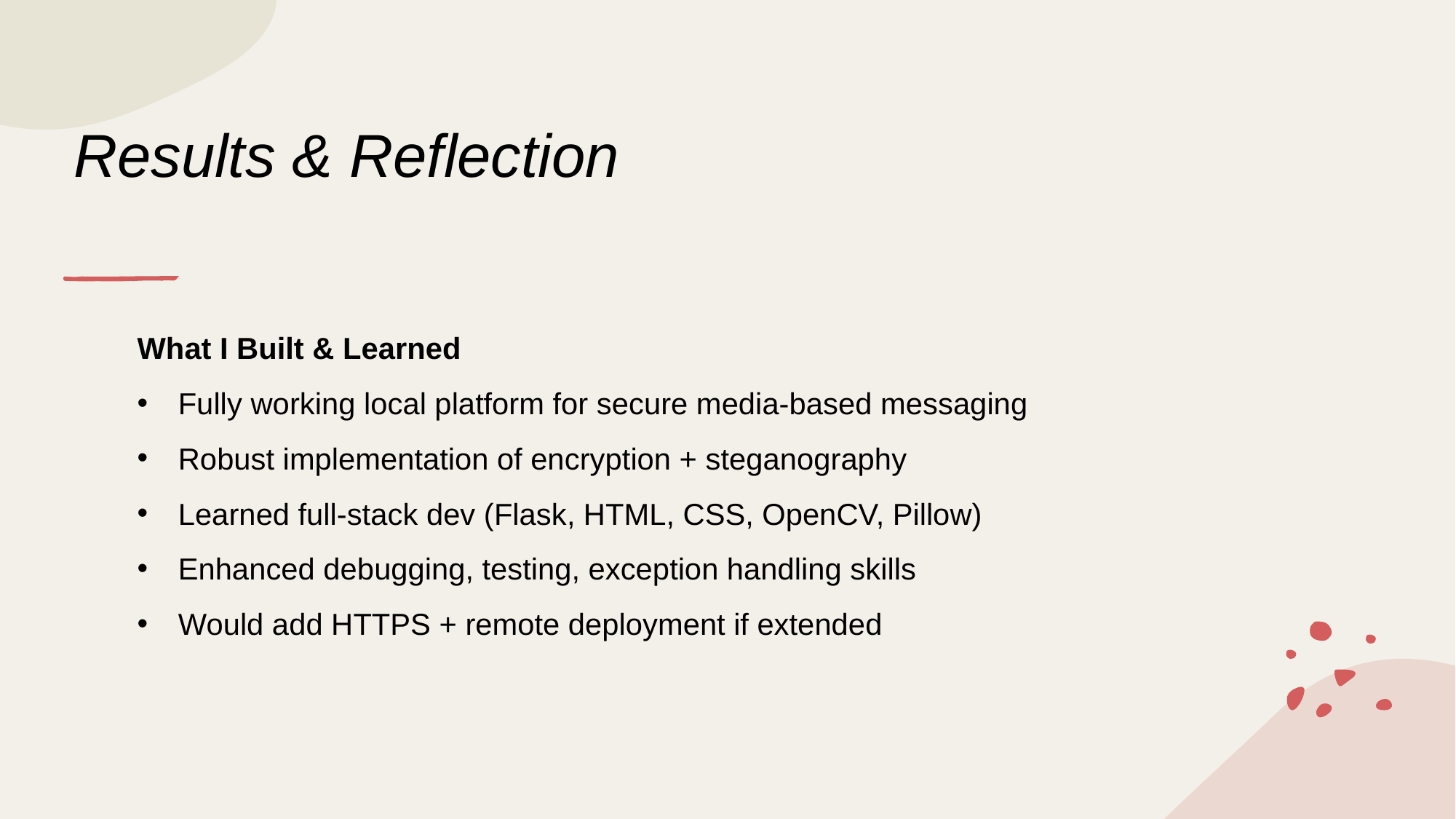

# Results & Reflection
What I Built & Learned
Fully working local platform for secure media-based messaging
Robust implementation of encryption + steganography
Learned full-stack dev (Flask, HTML, CSS, OpenCV, Pillow)
Enhanced debugging, testing, exception handling skills
Would add HTTPS + remote deployment if extended